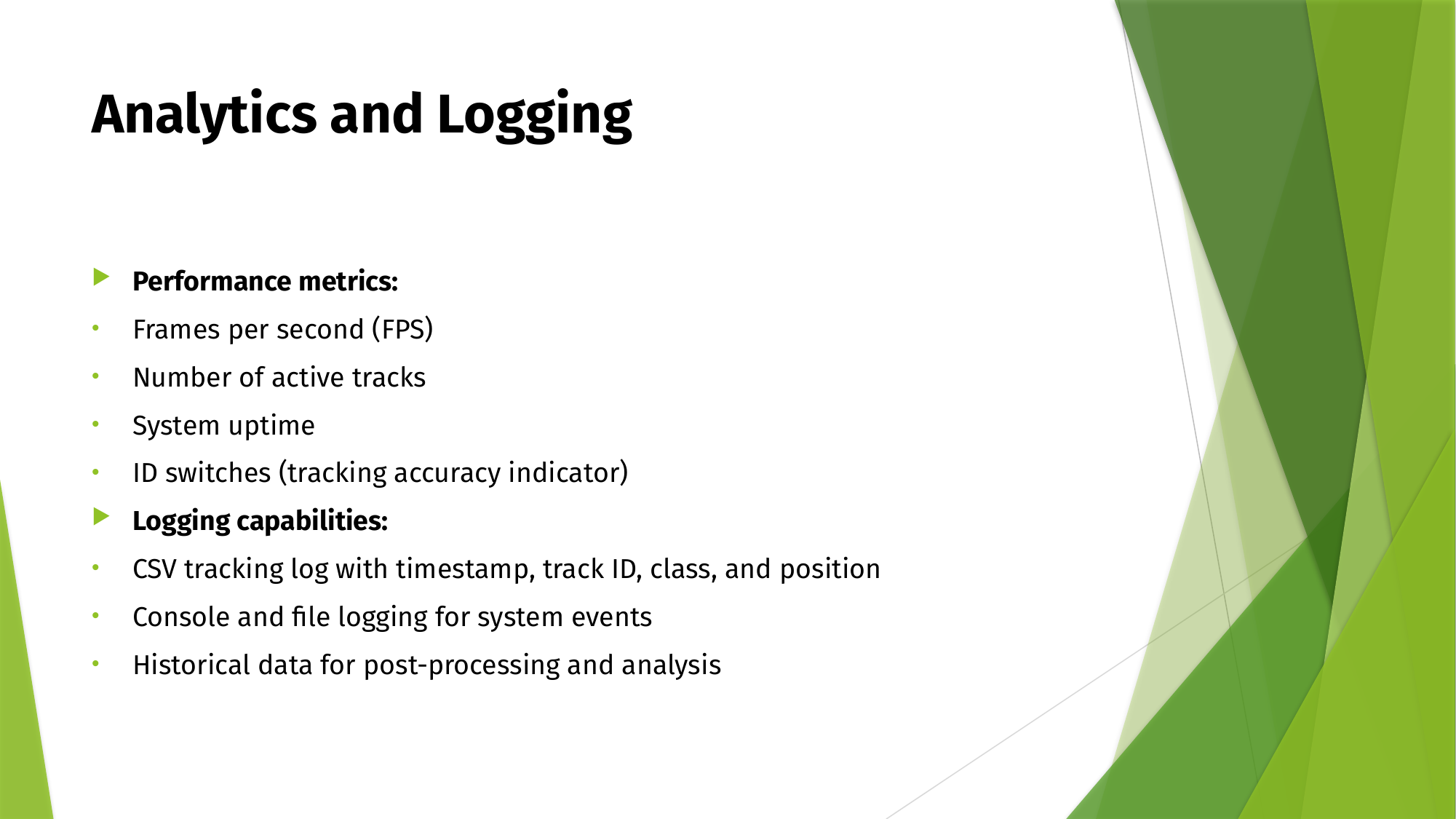

# Analytics and Logging
Performance metrics:
Frames per second (FPS)
Number of active tracks
System uptime
ID switches (tracking accuracy indicator)
Logging capabilities:
CSV tracking log with timestamp, track ID, class, and position
Console and file logging for system events
Historical data for post-processing and analysis